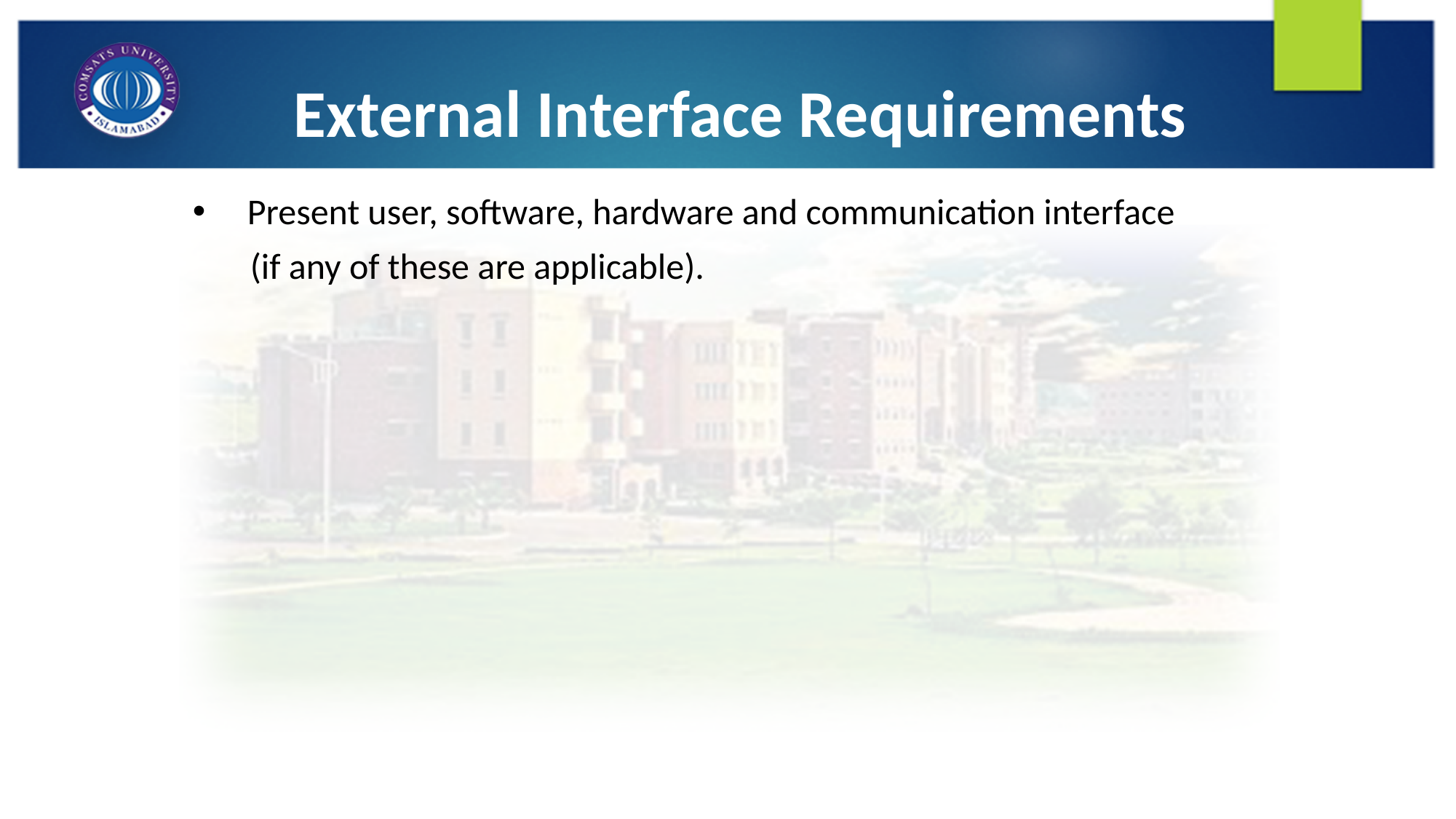

# External Interface Requirements
Present user, software, hardware and communication interface
       (if any of these are applicable).